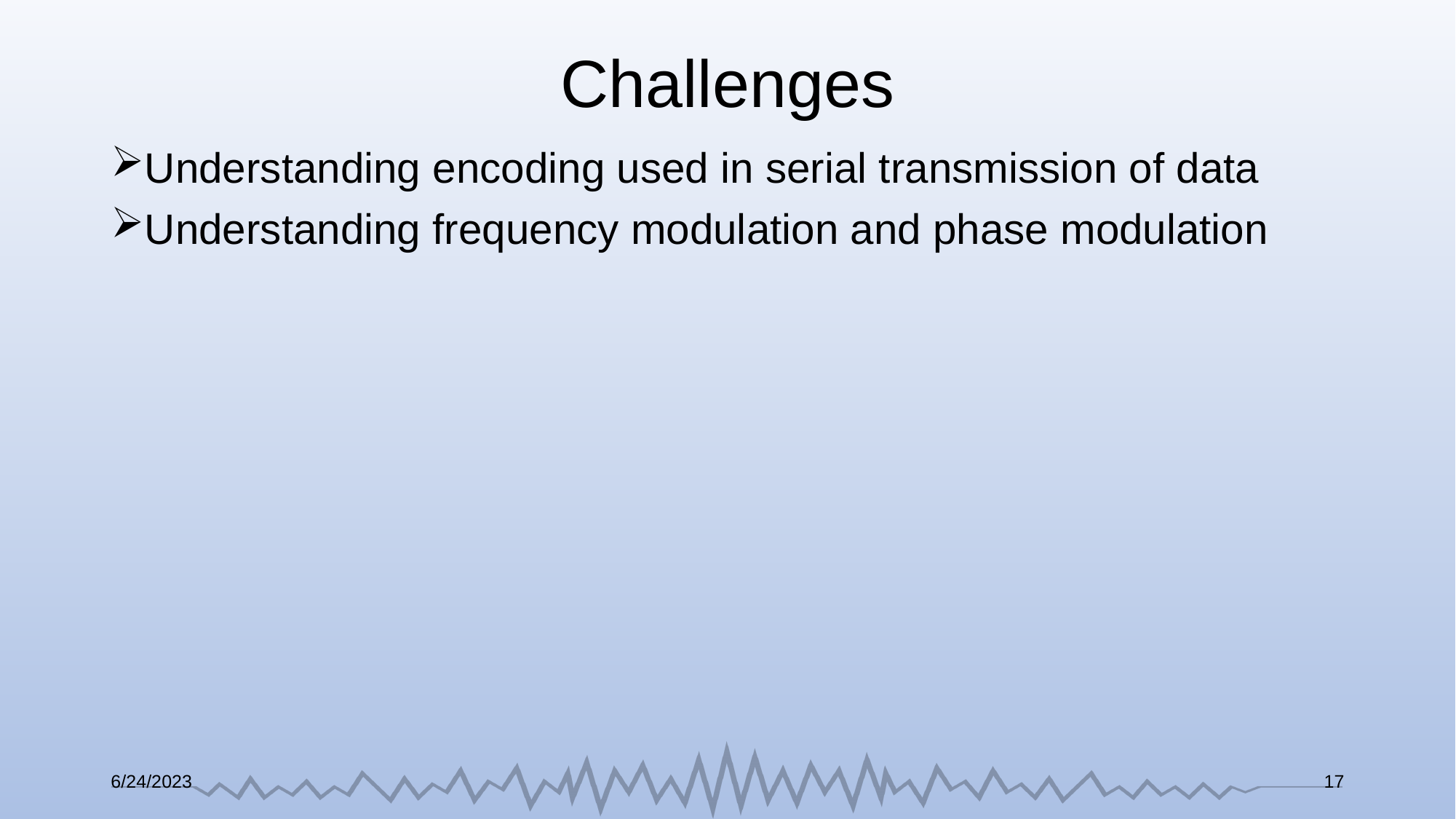

# Challenges
Understanding encoding used in serial transmission of data
Understanding frequency modulation and phase modulation

6/24/2023
17